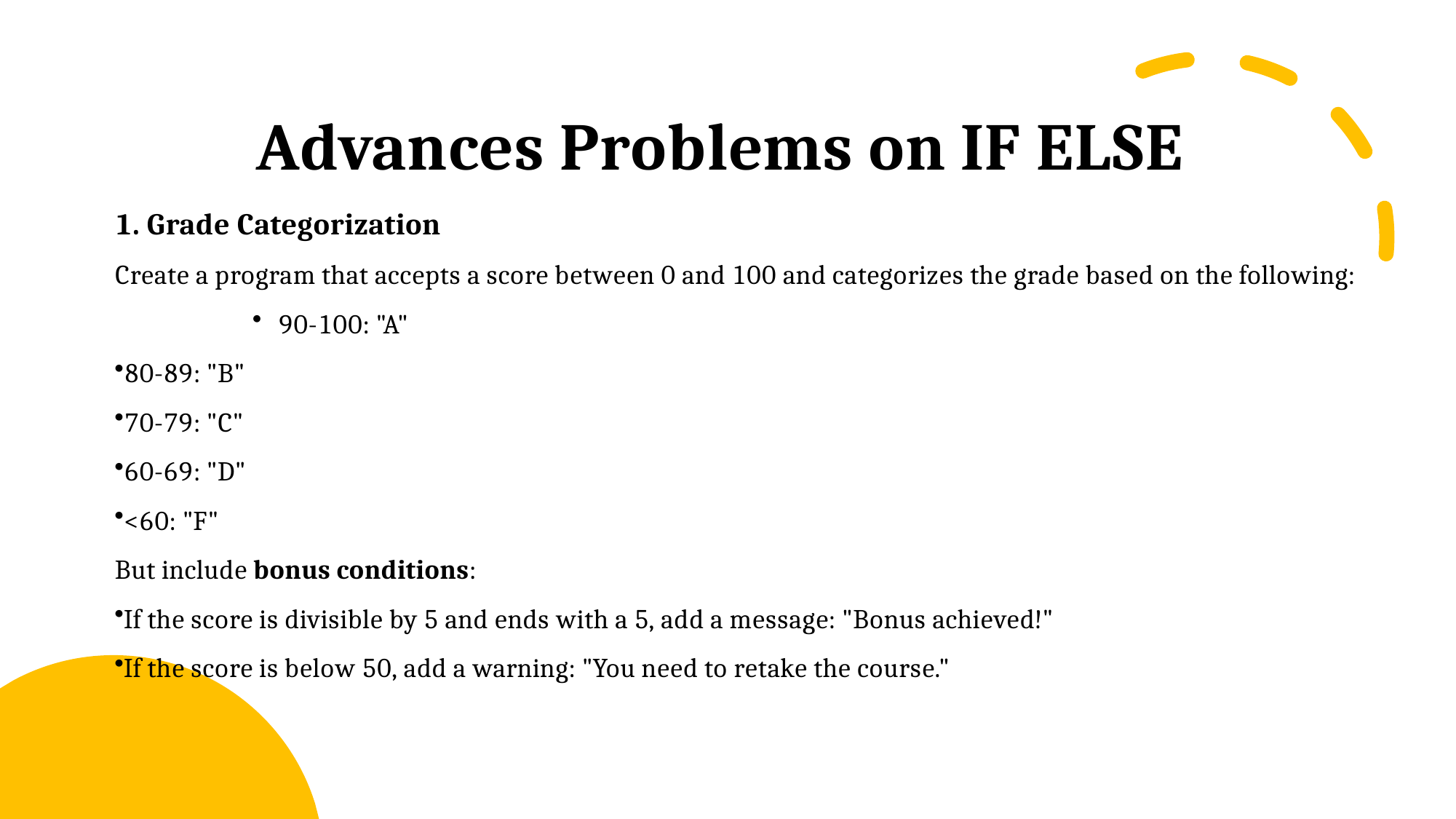

Advances Problems on IF ELSE
1. Grade Categorization
Create a program that accepts a score between 0 and 100 and categorizes the grade based on the following:
90-100: "A"
80-89: "B"
70-79: "C"
60-69: "D"
<60: "F"
But include bonus conditions:
If the score is divisible by 5 and ends with a 5, add a message: "Bonus achieved!"
If the score is below 50, add a warning: "You need to retake the course."